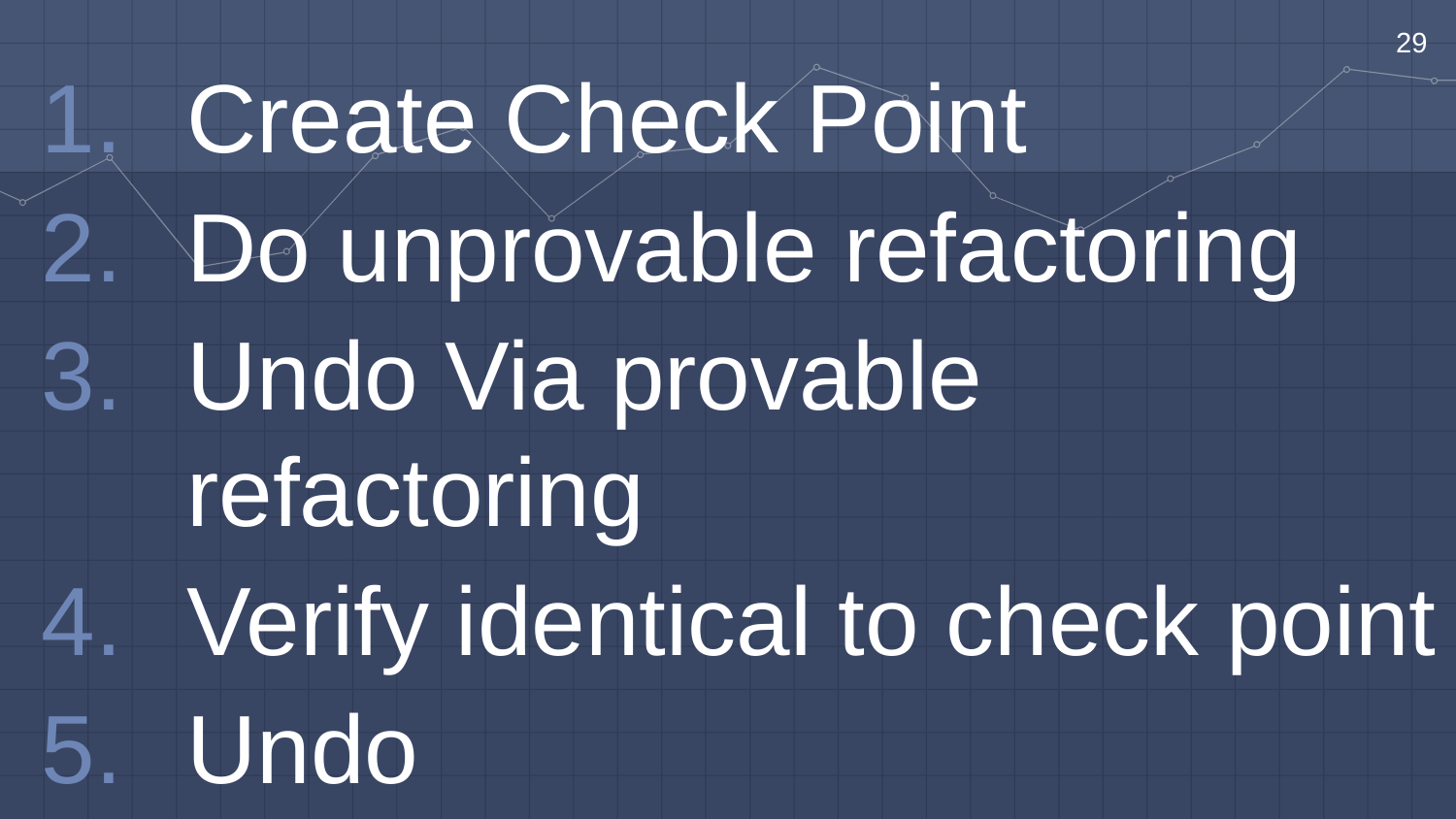

29
Create Check Point
Do unprovable refactoring
Undo Via provable refactoring
Verify identical to check point
Undo